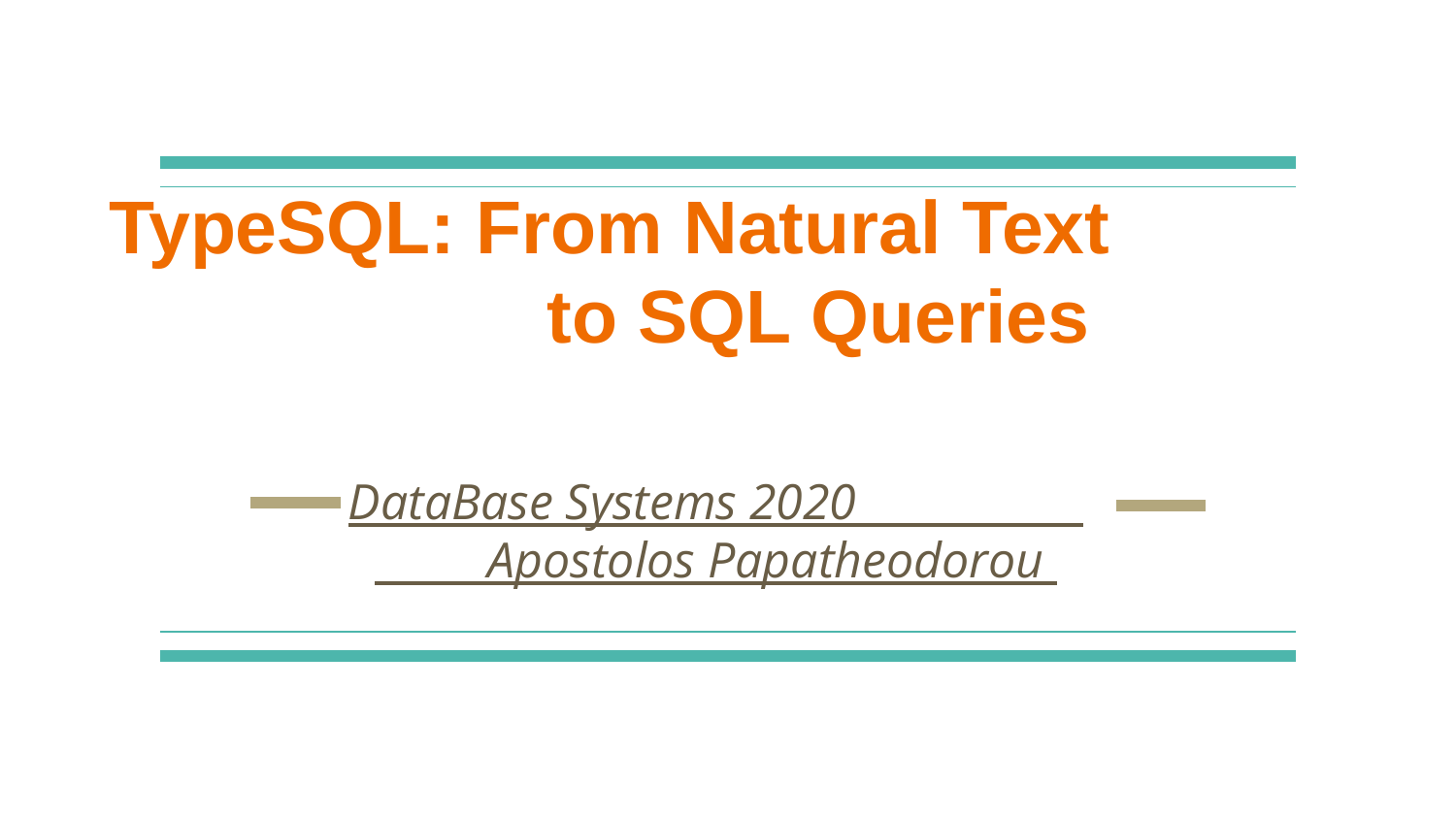

# TypeSQL: From Natural Text
                to SQL Queries
DataBase Systems 2020                            Apostolos Papatheodorou